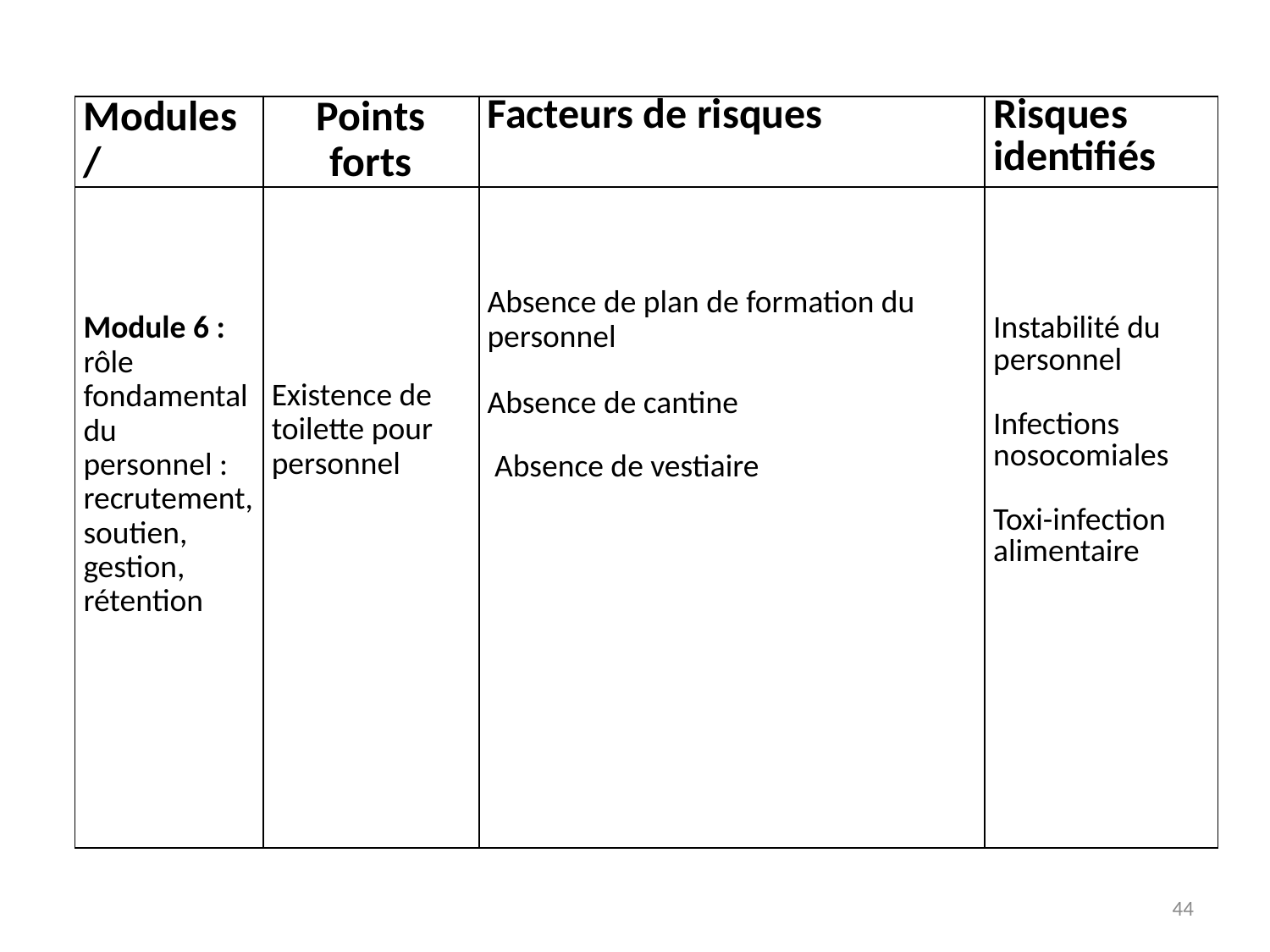

| Modules / | Points forts | Facteurs de risques | Risques identifiés |
| --- | --- | --- | --- |
| Module 6 : rôle fondamental du personnel : recrutement, soutien, gestion, rétention | Existence de toilette pour personnel | Absence de plan de formation du personnel   Absence de cantine   Absence de vestiaire | Instabilité du personnel Infections nosocomiales Toxi-infection alimentaire |
44